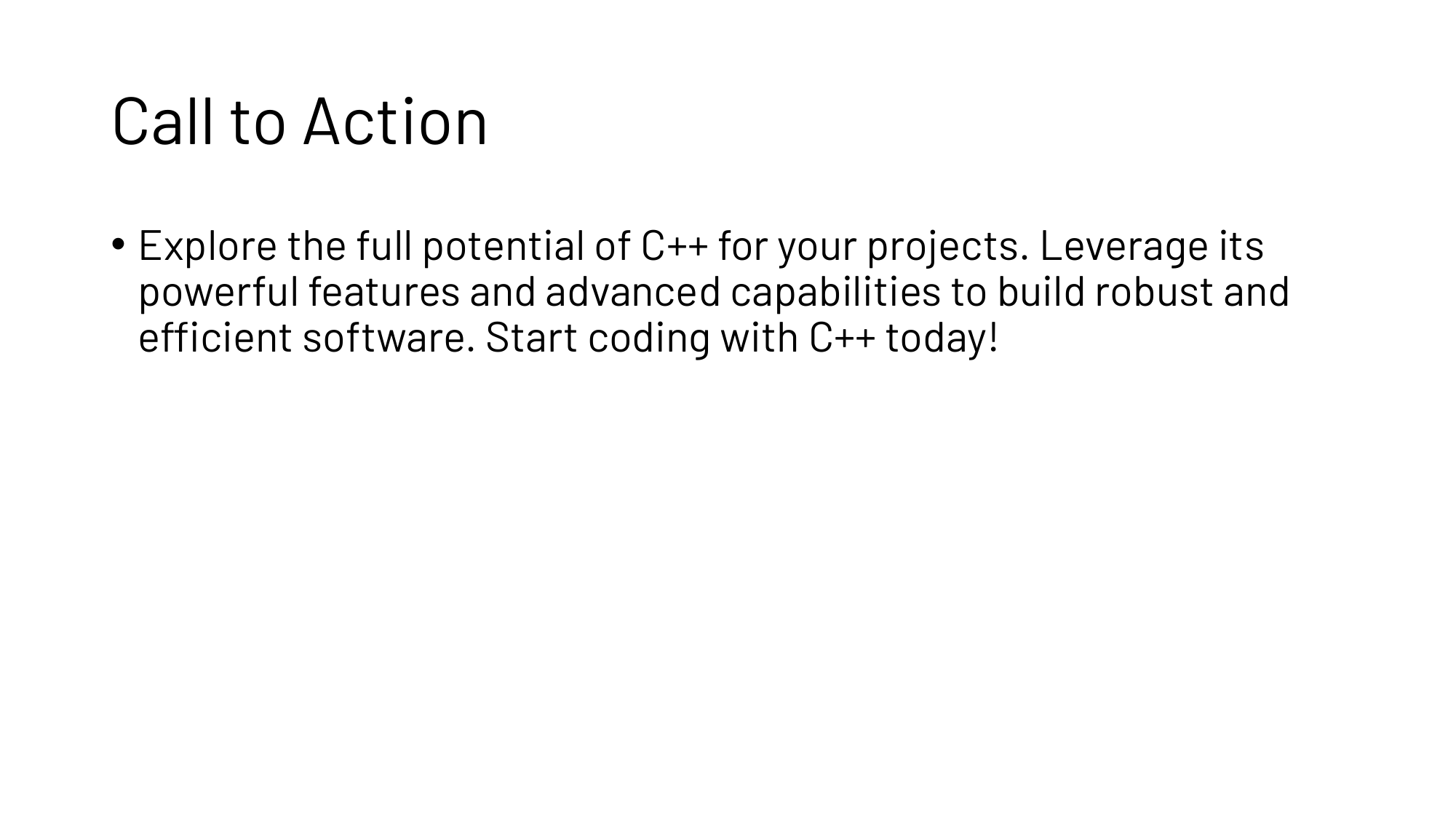

# Call to Action
Explore the full potential of C++ for your projects. Leverage its powerful features and advanced capabilities to build robust and efficient software. Start coding with C++ today!